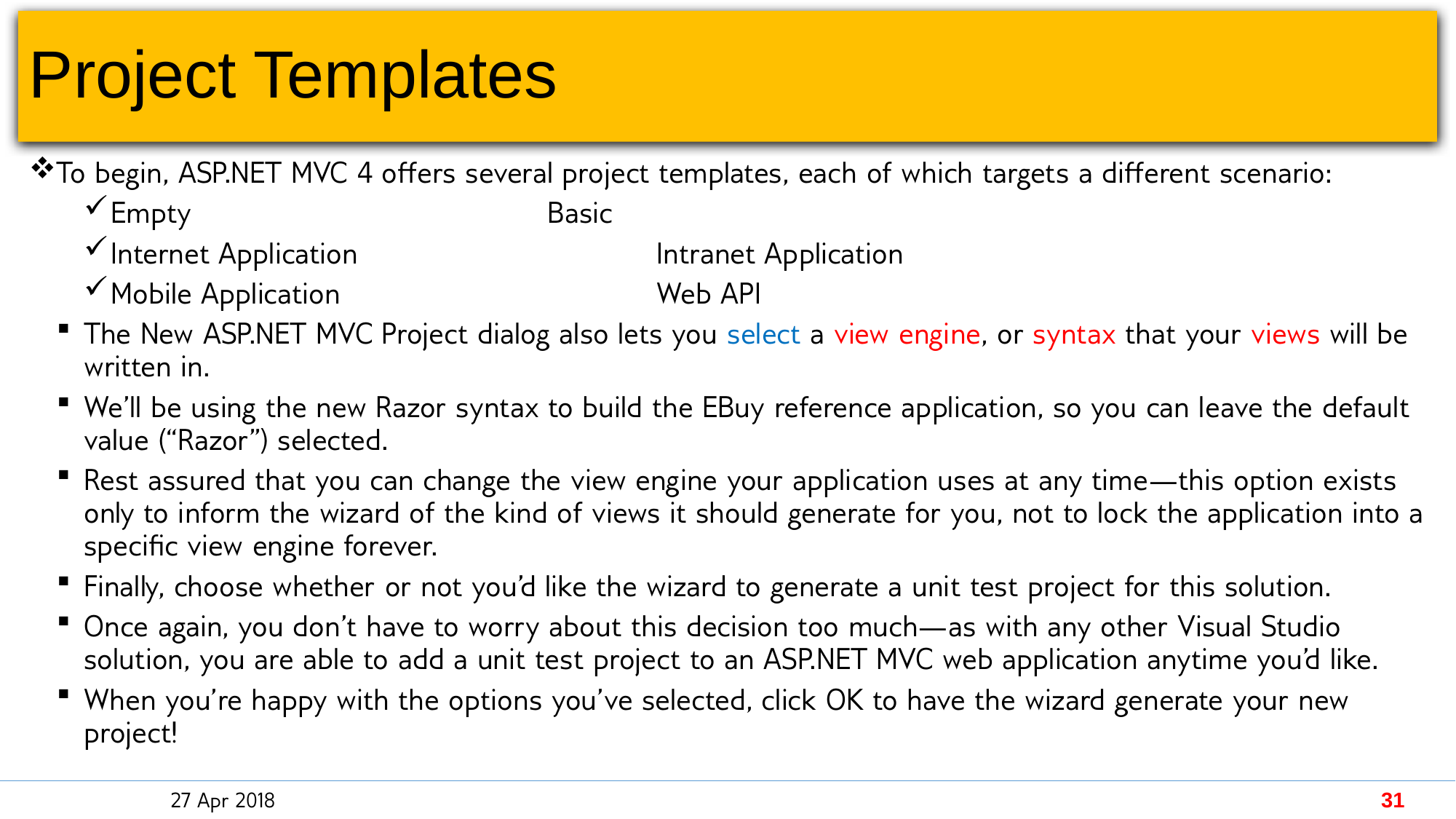

# Project Templates
To begin, ASP.NET MVC 4 offers several project templates, each of which targets a different scenario:
Empty				Basic
Internet Application			Intranet Application
Mobile Application			Web API
The New ASP.NET MVC Project dialog also lets you select a view engine, or syntax that your views will be written in.
We’ll be using the new Razor syntax to build the EBuy reference application, so you can leave the default value (“Razor”) selected.
Rest assured that you can change the view engine your application uses at any time—this option exists only to inform the wizard of the kind of views it should generate for you, not to lock the application into a specific view engine forever.
Finally, choose whether or not you’d like the wizard to generate a unit test project for this solution.
Once again, you don’t have to worry about this decision too much—as with any other Visual Studio solution, you are able to add a unit test project to an ASP.NET MVC web application anytime you’d like.
When you’re happy with the options you’ve selected, click OK to have the wizard generate your new project!
27 Apr 2018
31